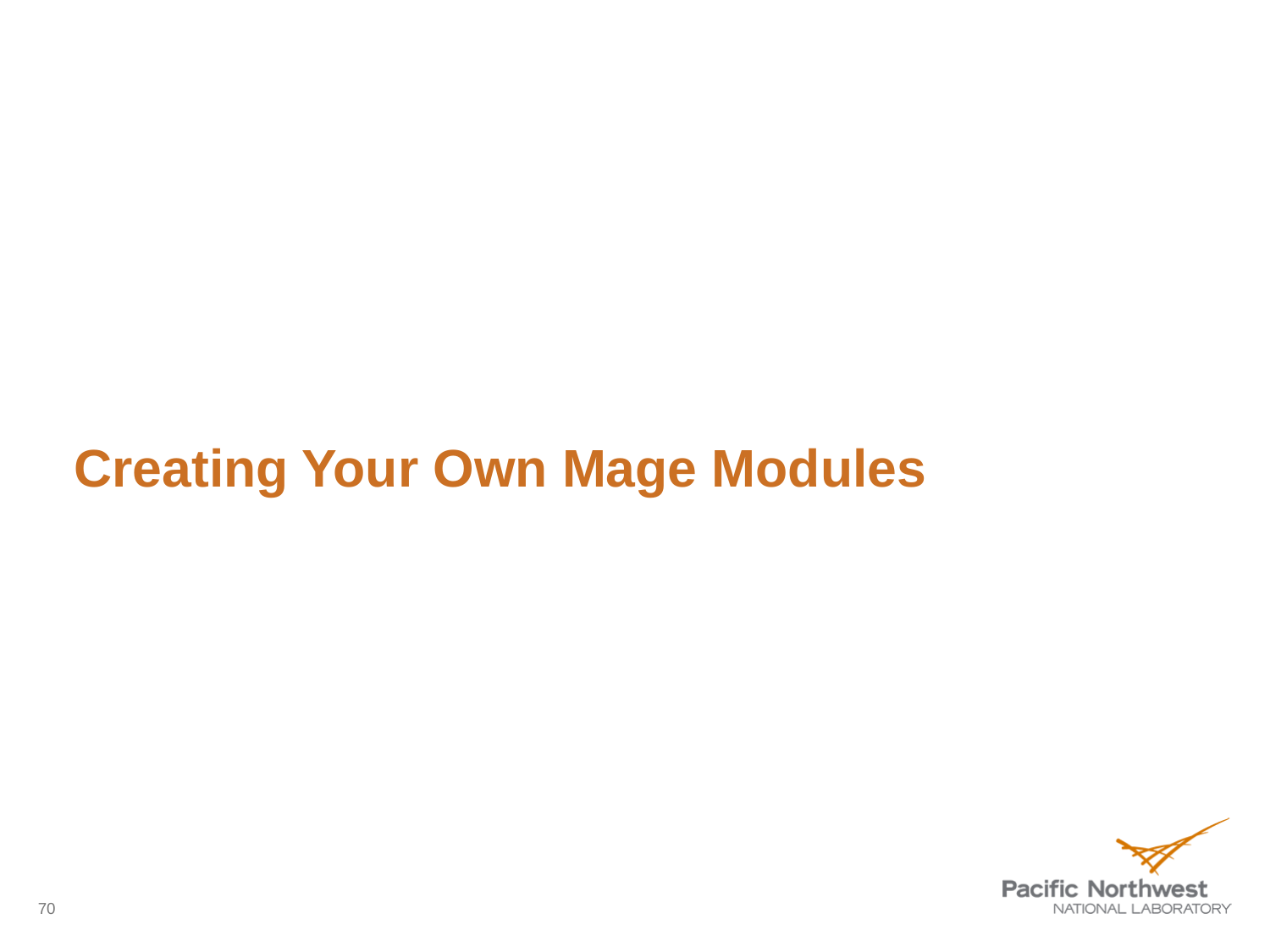

# Creating Your Own Mage Modules
70